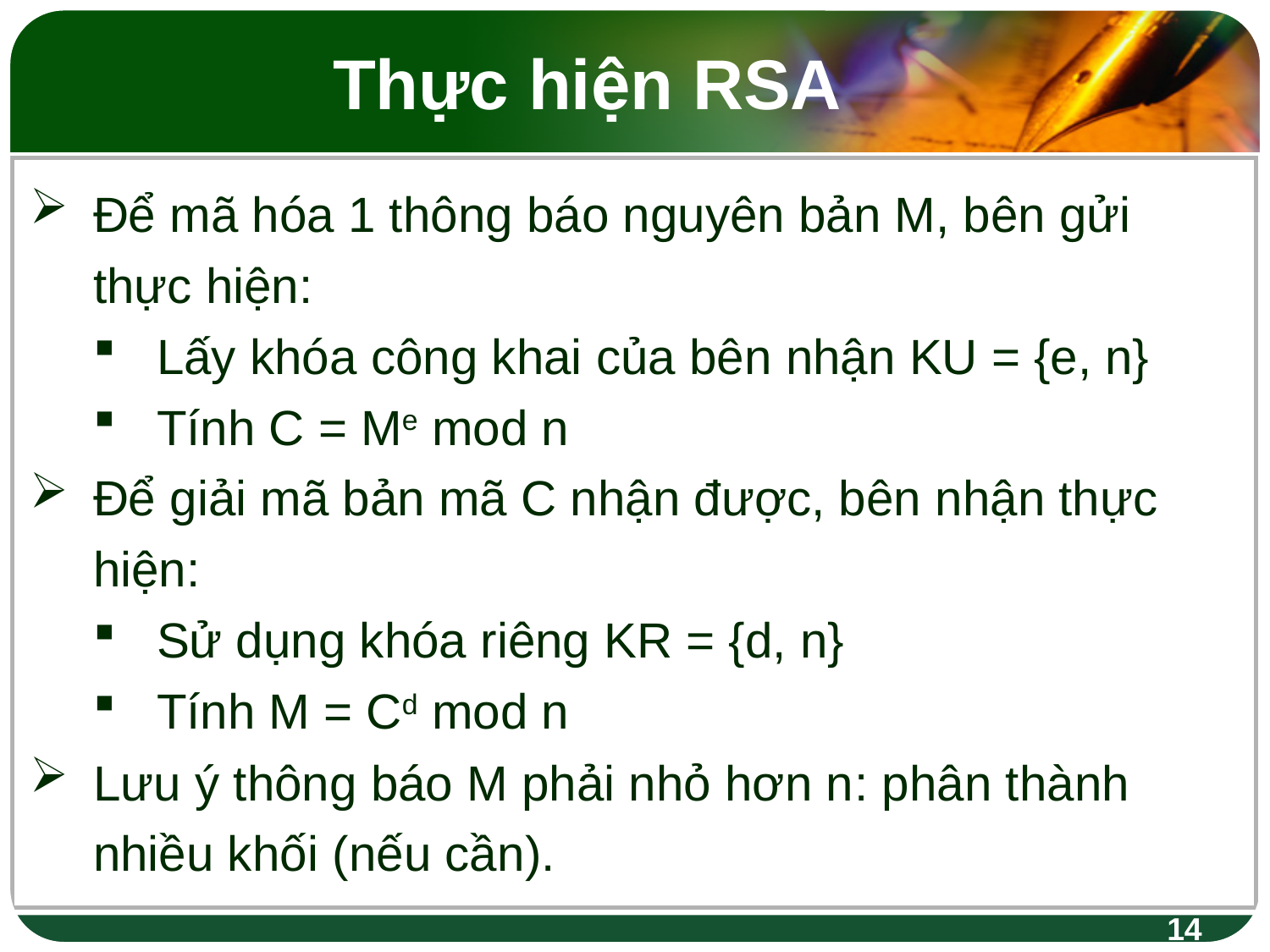

Thực hiện RSA
Để mã hóa 1 thông báo nguyên bản M, bên gửi thực hiện:
Lấy khóa công khai của bên nhận KU = {e, n}
Tính C = Me mod n
Để giải mã bản mã C nhận được, bên nhận thực hiện:
Sử dụng khóa riêng KR = {d, n}
Tính M = Cd mod n
Lưu ý thông báo M phải nhỏ hơn n: phân thành nhiều khối (nếu cần).